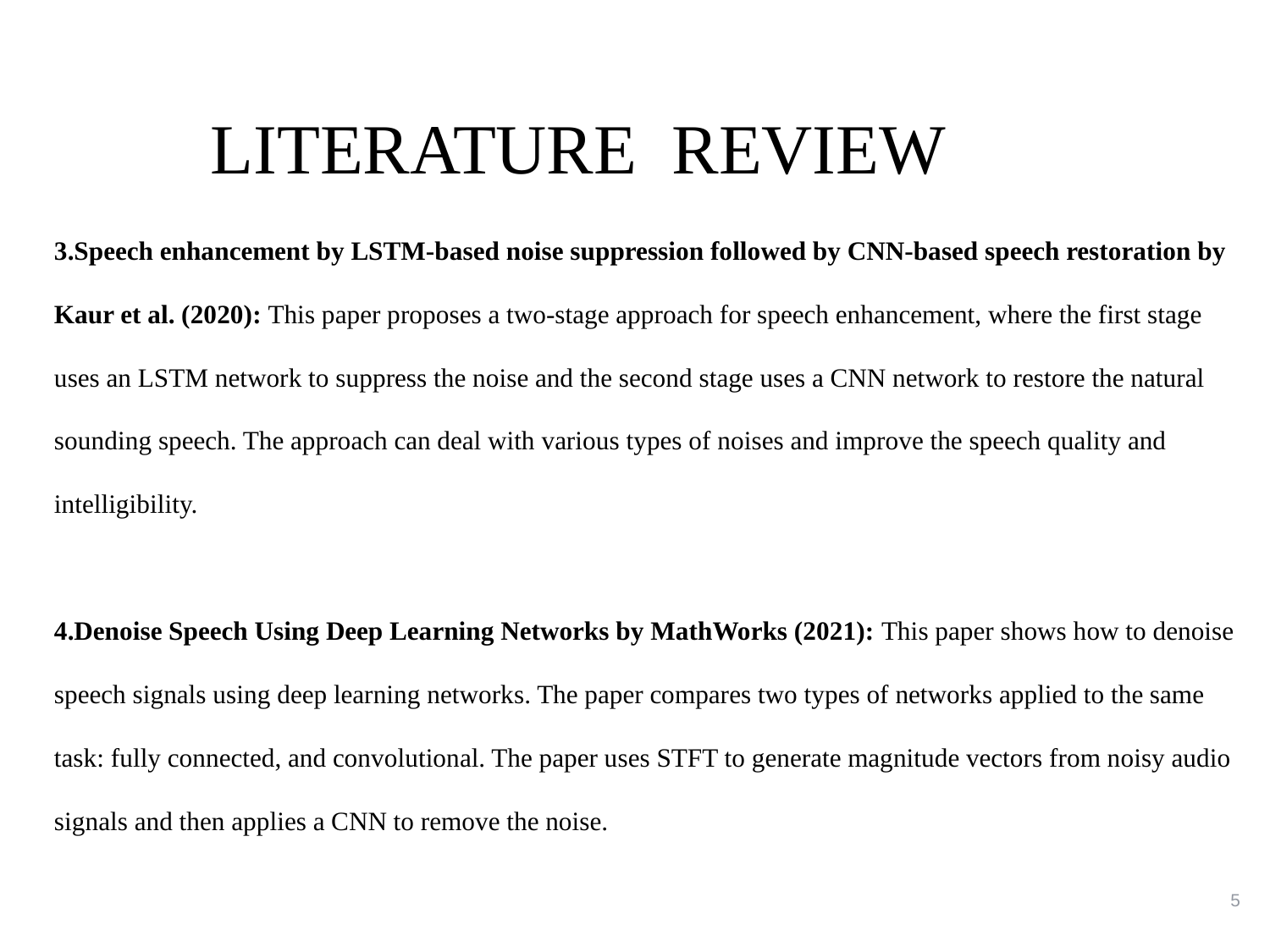

# LITERATURE  REVIEW
3.Speech enhancement by LSTM-based noise suppression followed by CNN-based speech restoration by Kaur et al. (2020): This paper proposes a two-stage approach for speech enhancement, where the first stage uses an LSTM network to suppress the noise and the second stage uses a CNN network to restore the natural sounding speech. The approach can deal with various types of noises and improve the speech quality and intelligibility.

4.Denoise Speech Using Deep Learning Networks by MathWorks (2021): This paper shows how to denoise speech signals using deep learning networks. The paper compares two types of networks applied to the same task: fully connected, and convolutional. The paper uses STFT to generate magnitude vectors from noisy audio signals and then applies a CNN to remove the noise.
5